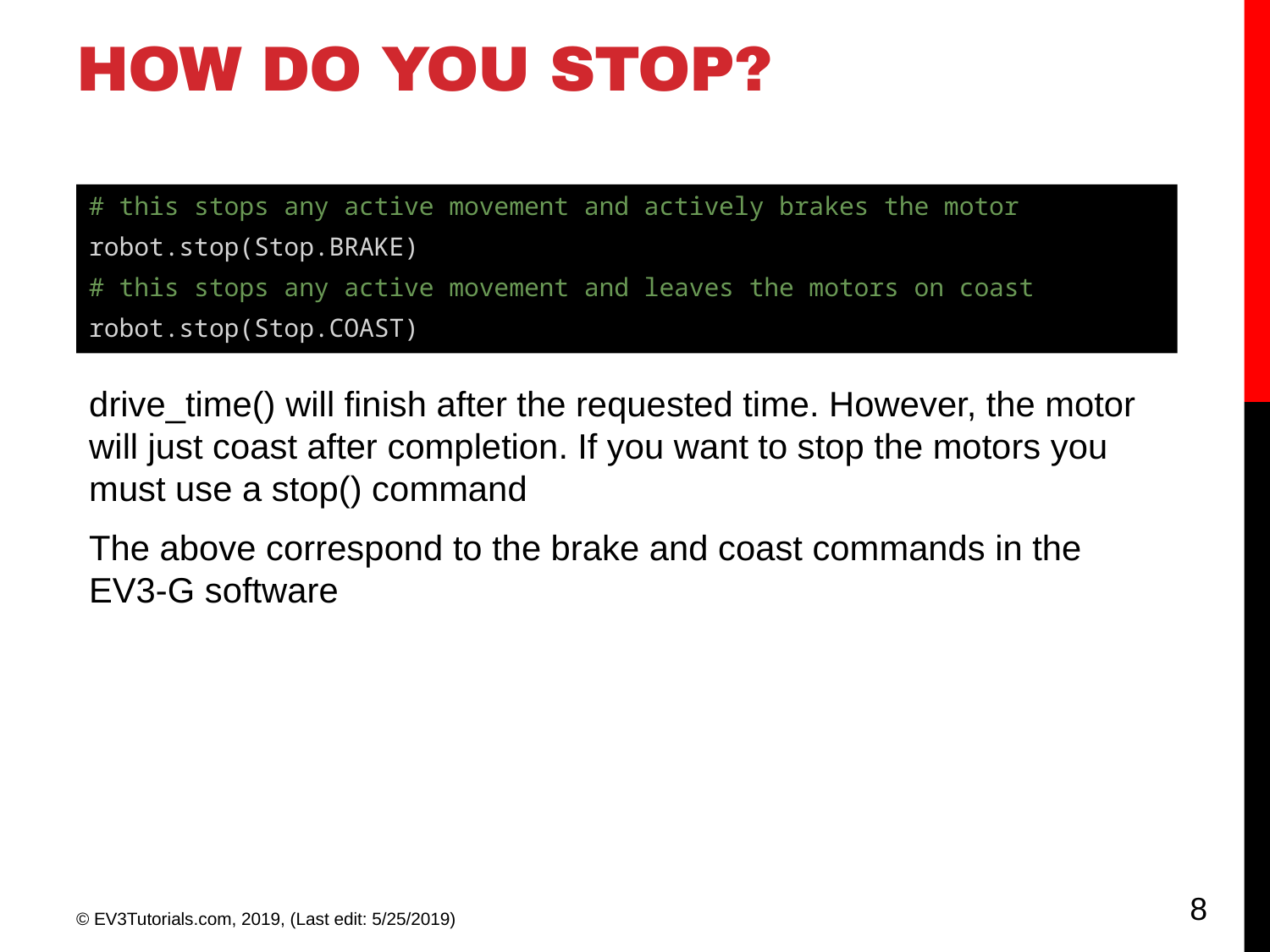

# How do you STOP?
# this stops any active movement and actively brakes the motor
robot.stop(Stop.BRAKE)
# this stops any active movement and leaves the motors on coast
robot.stop(Stop.COAST)
drive_time() will finish after the requested time. However, the motor will just coast after completion. If you want to stop the motors you must use a stop() command
The above correspond to the brake and coast commands in the EV3-G software
8
© EV3Tutorials.com, 2019, (Last edit: 5/25/2019)